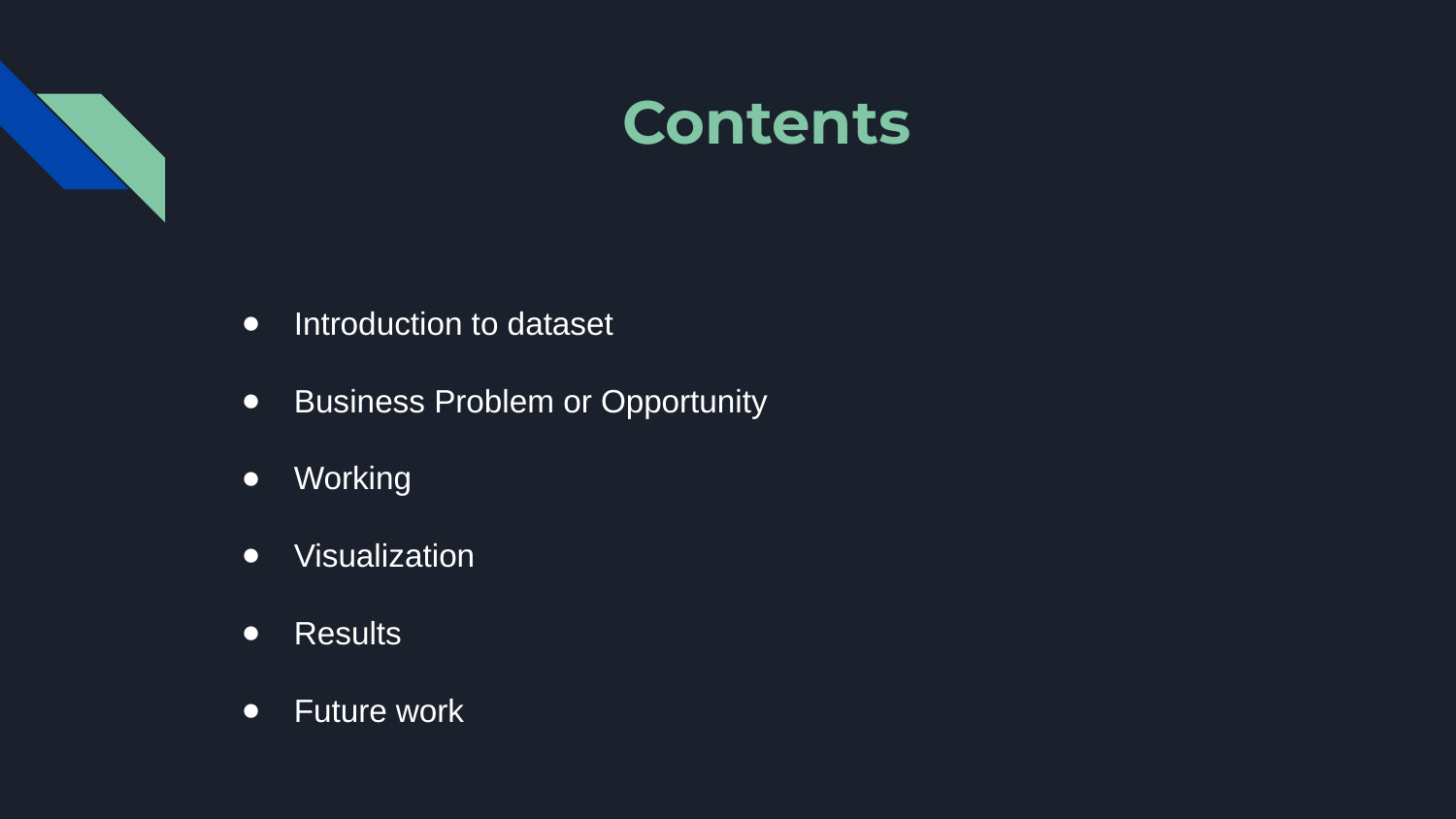

# Contents
Introduction to dataset
Business Problem or Opportunity
Working
Visualization
Results
Future work